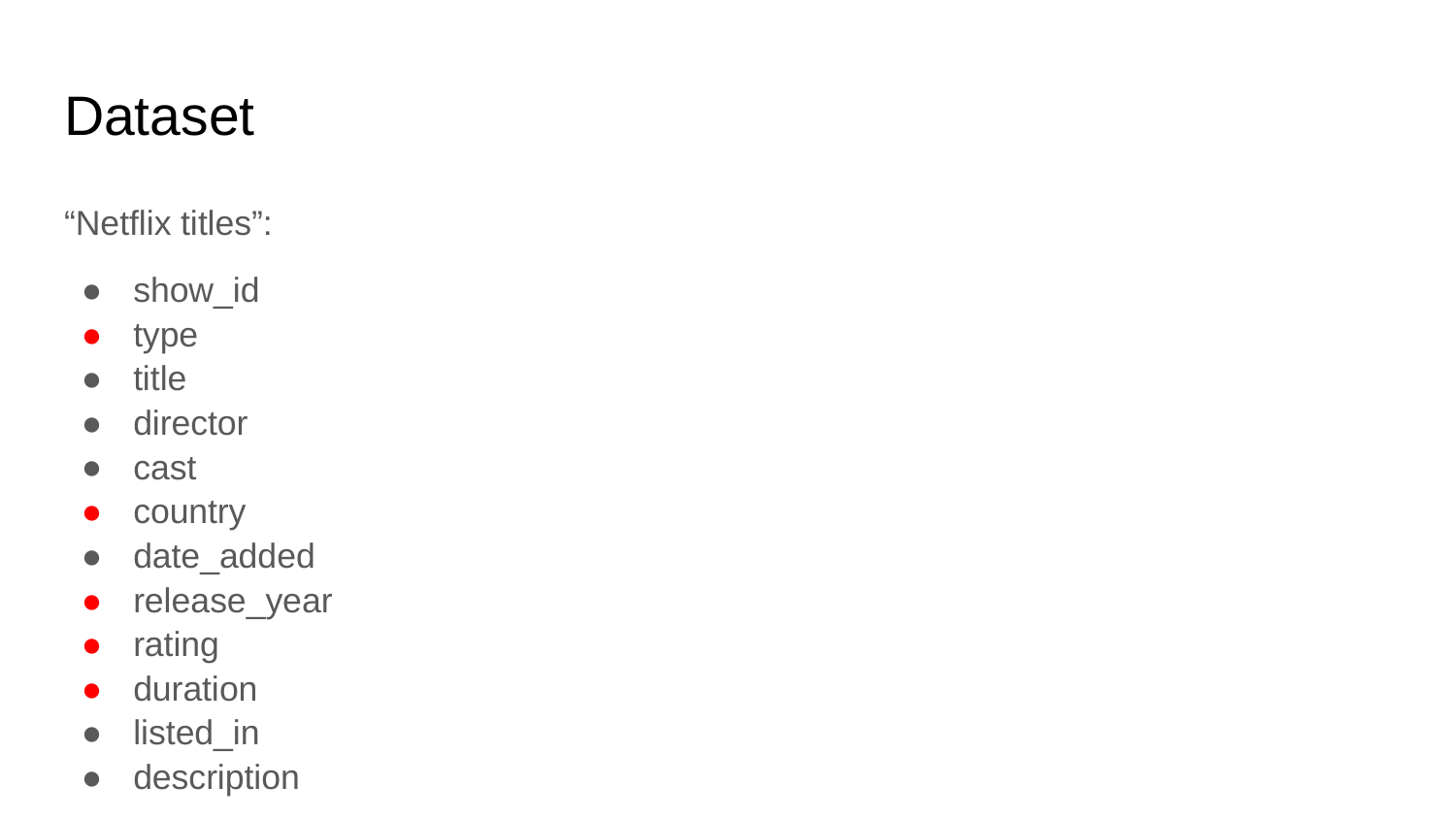

# Dataset
“Netflix titles”:
show_id
type
title
director
cast
country
date_added
release_year
rating
duration
listed_in
description